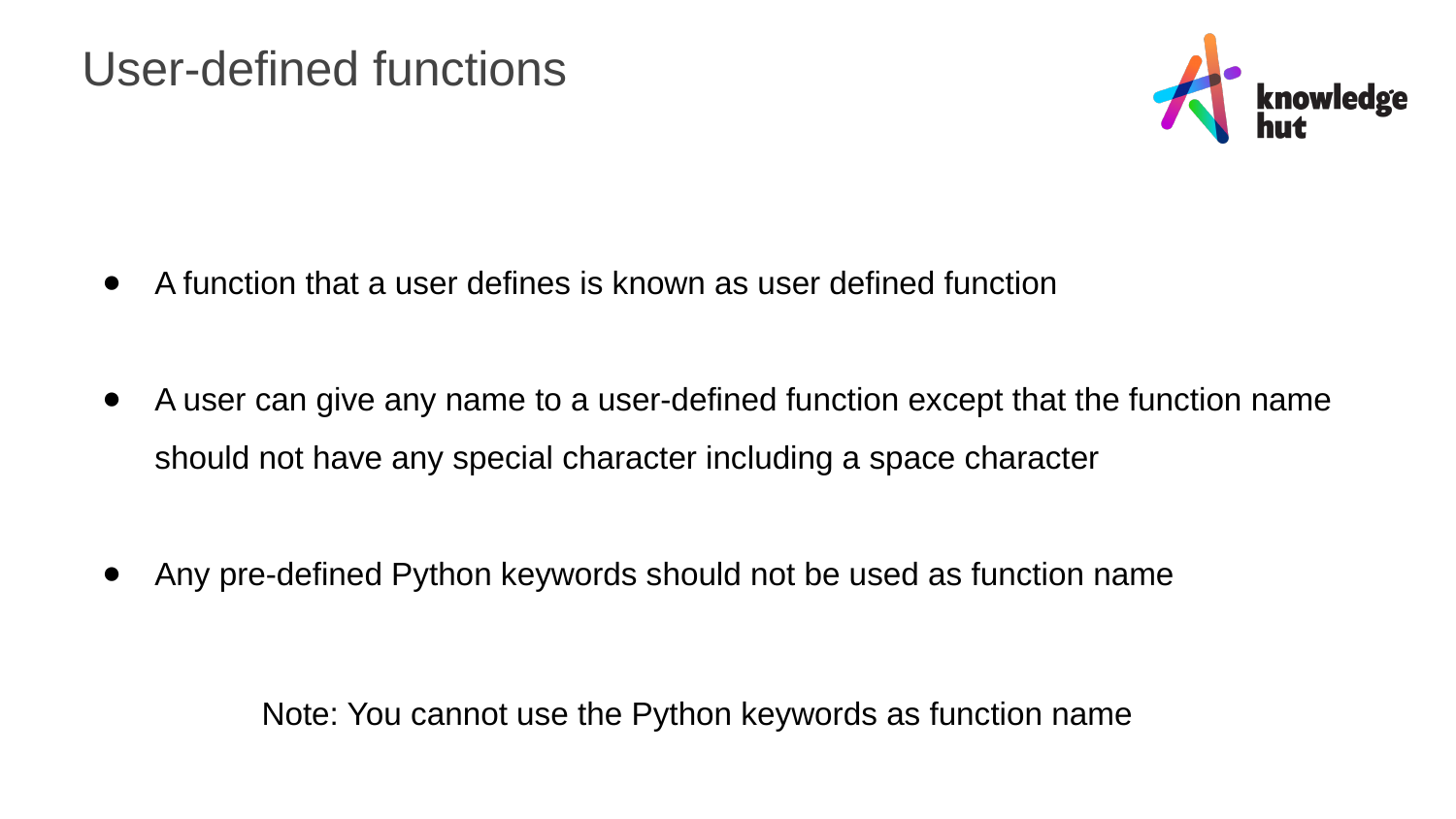

User-defined functions
A function that a user defines is known as user defined function

A user can give any name to a user-defined function except that the function name should not have any special character including a space character

Any pre-defined Python keywords should not be used as function name
Note: You cannot use the Python keywords as function name